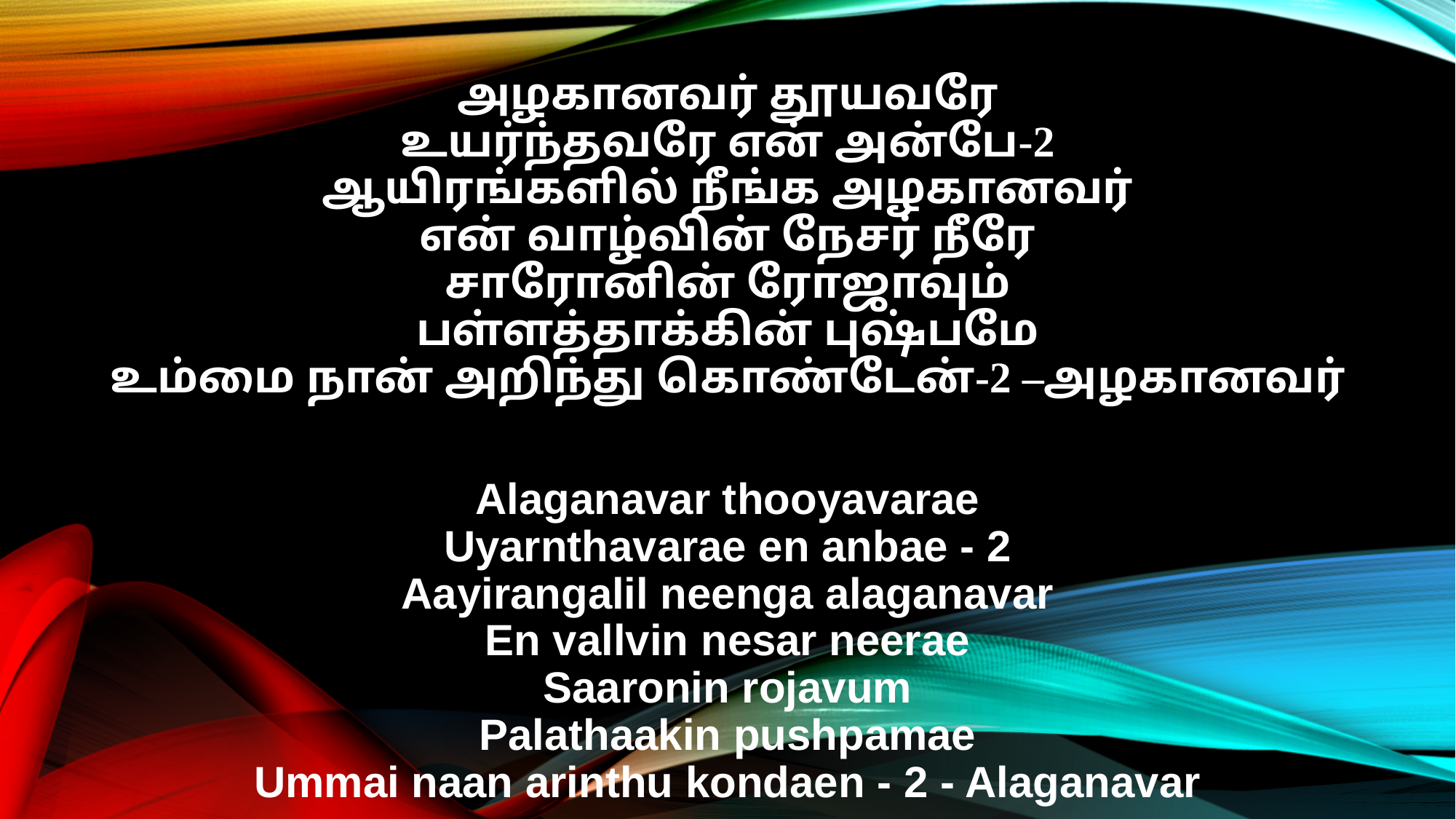

அழகானவர் தூயவரே
உயர்ந்தவரே என் அன்பே-2
ஆயிரங்களில் நீங்க அழகானவர்
என் வாழ்வின் நேசர் நீரே
சாரோனின் ரோஜாவும்
பள்ளத்தாக்கின் புஷ்பமே
உம்மை நான் அறிந்து கொண்டேன்-2 –அழகானவர்

Alaganavar thooyavarae
Uyarnthavarae en anbae - 2
Aayirangalil neenga alaganavar
En vallvin nesar neerae
Saaronin rojavum
Palathaakin pushpamae
Ummai naan arinthu kondaen - 2 - Alaganavar